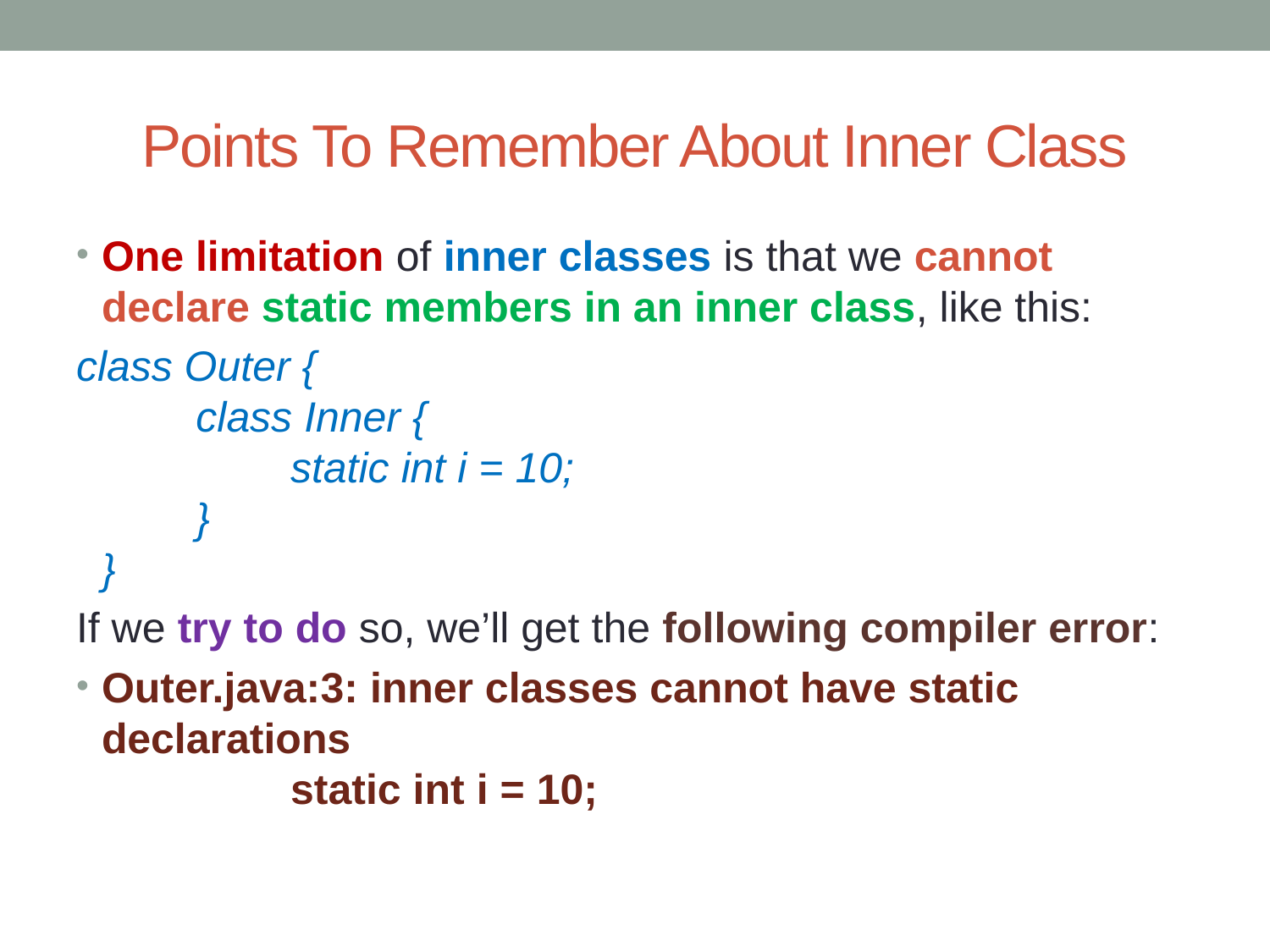

# Points To Remember About Inner Class
One limitation of inner classes is that we cannot declare static members in an inner class, like this:
class Outer {
        class Inner {
                static int i = 10;
        }
}
If we try to do so, we’ll get the following compiler error:
Outer.java:3: inner classes cannot have static declarations
                static int i = 10;